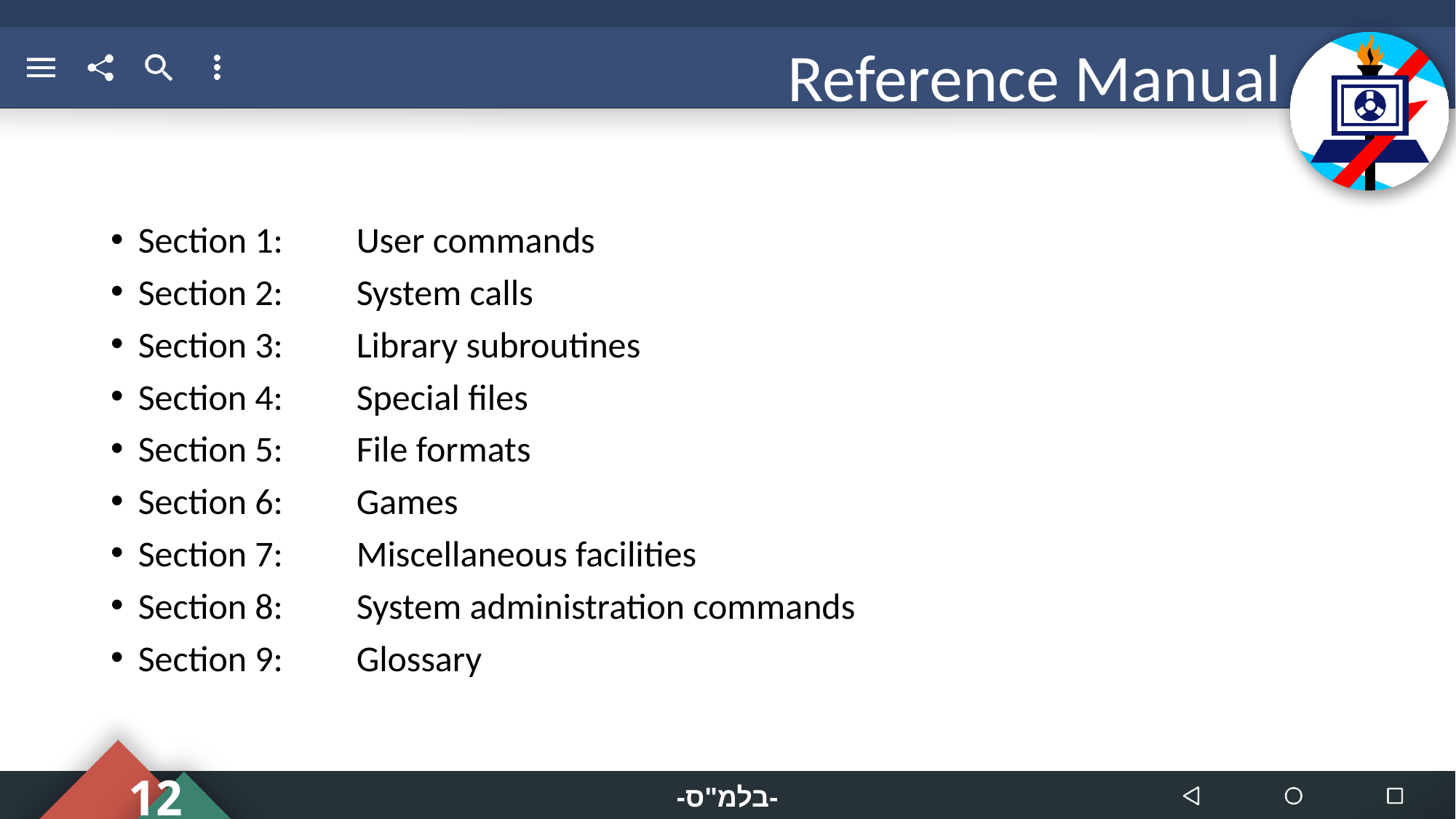

# Reference Manual
Section 1:	User commands
Section 2:	System calls
Section 3:	Library subroutines
Section 4:	Special files
Section 5:	File formats
Section 6:	Games
Section 7:	Miscellaneous facilities
Section 8:	System administration commands
Section 9:	Glossary